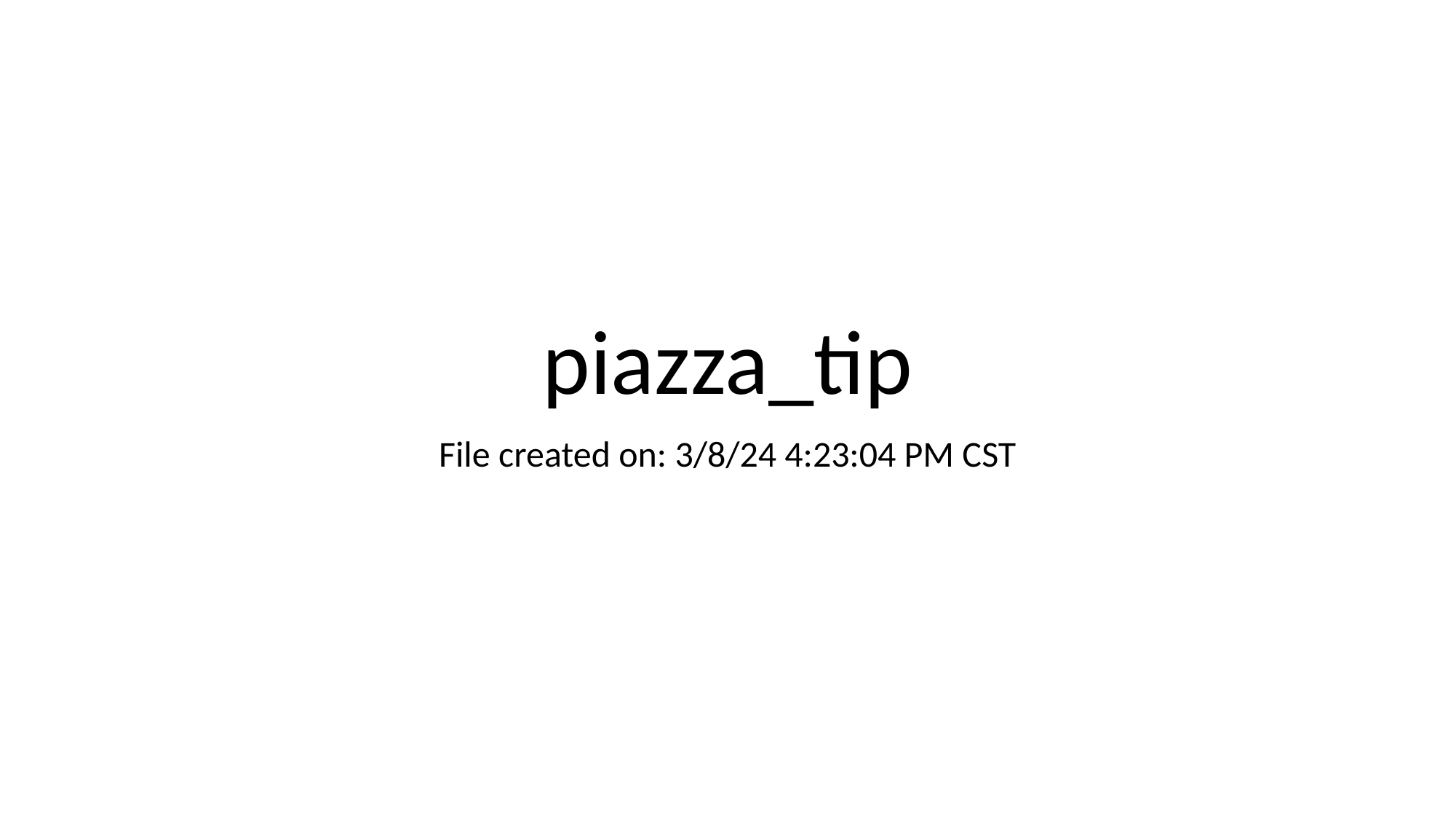

# piazza_tip
File created on: 3/8/24 4:23:04 PM CST